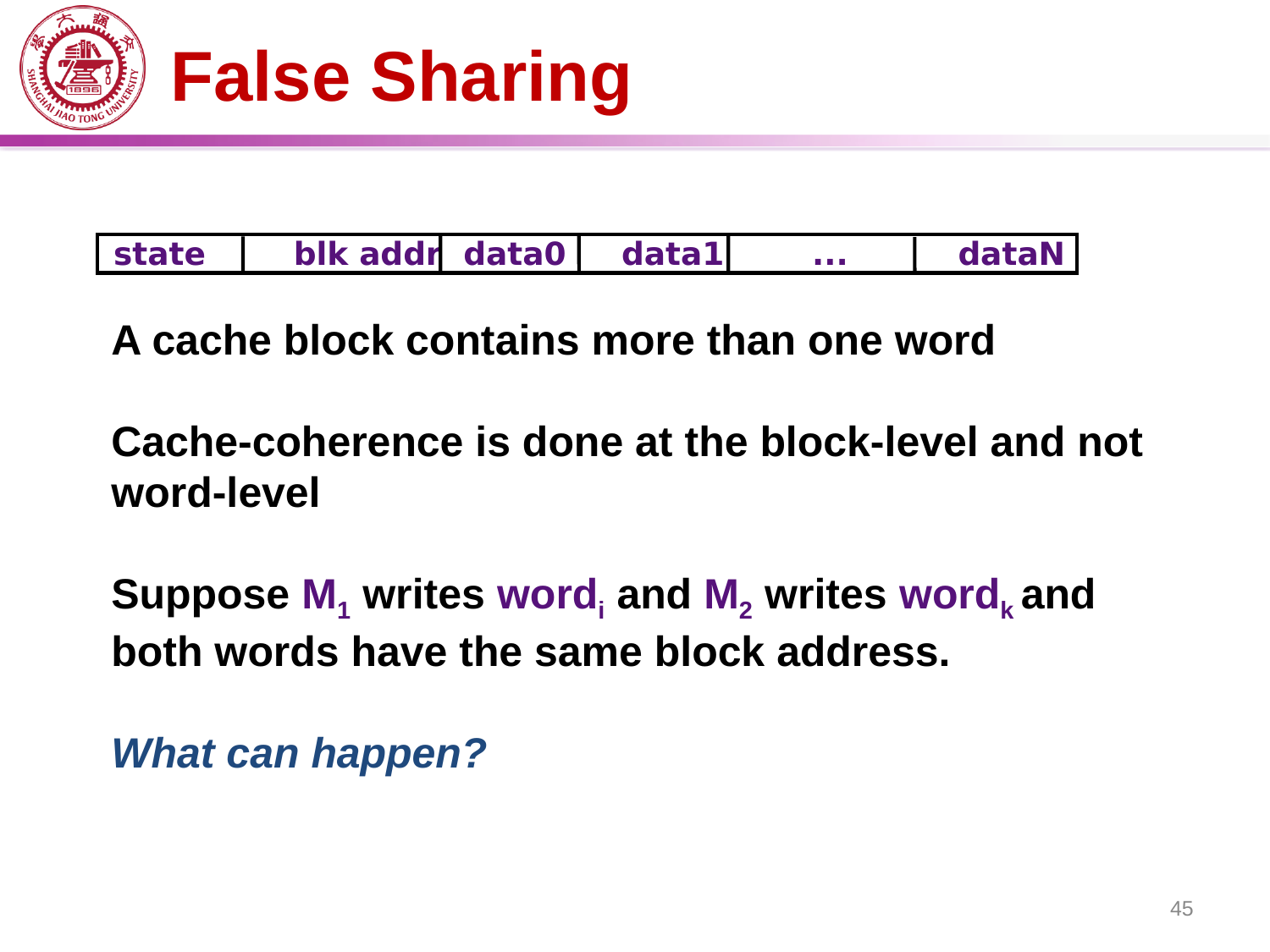

# False Sharing
state        blk addr  data0	data1        ...          dataN

A cache block contains more than one word

Cache-coherence is done at the block-level and not word-level

Suppose M1 writes wordi and M2 writes wordk and
both words have the same block address.

What can happen?
45